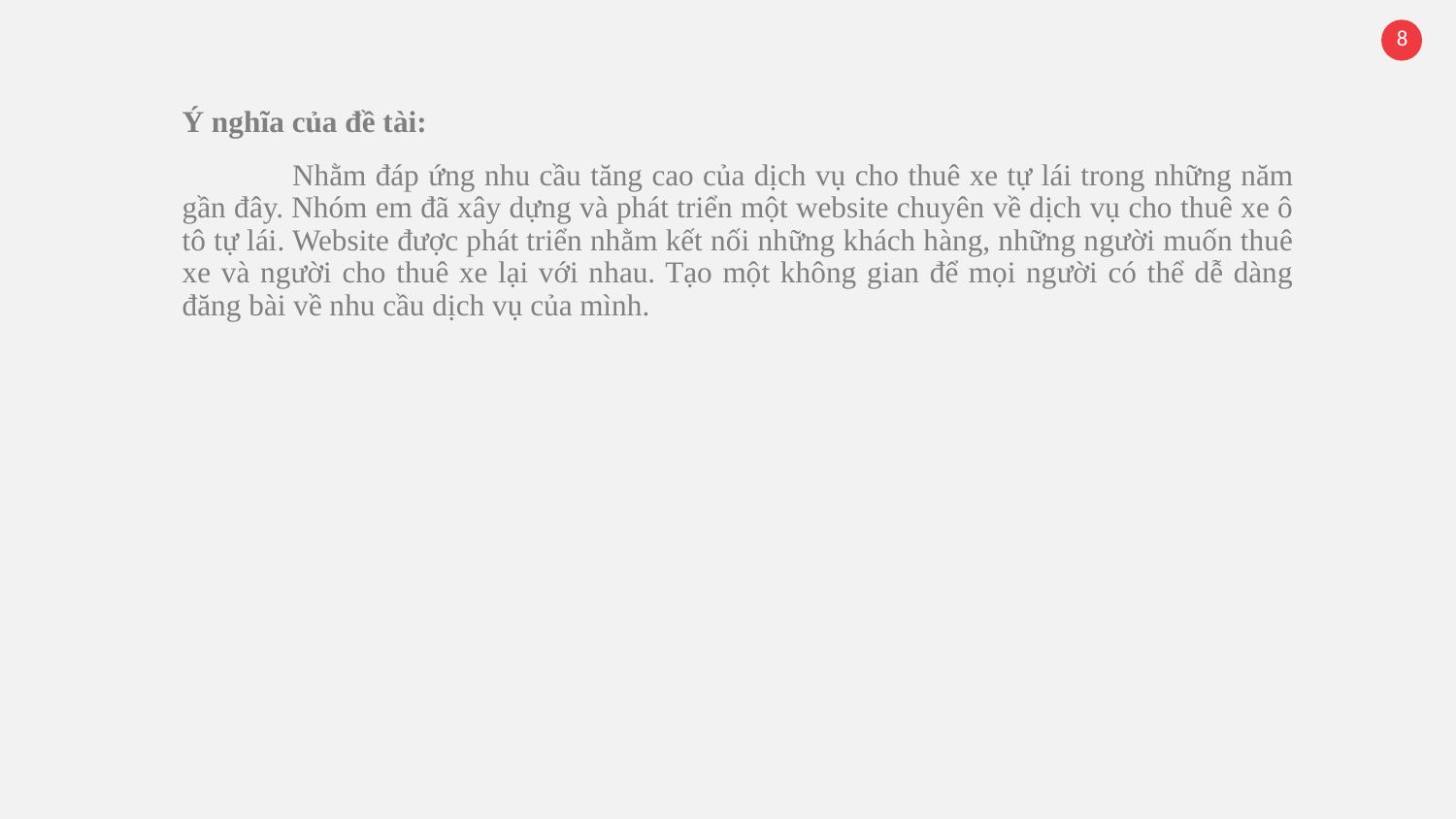

Ý nghĩa của đề tài:
            Nhằm đáp ứng nhu cầu tăng cao của dịch vụ cho thuê xe tự lái trong những năm gần đây. Nhóm em đã xây dựng và phát triển một website chuyên về dịch vụ cho thuê xe ô tô tự lái. Website được phát triển nhằm kết nối những khách hàng, những người muốn thuê xe và người cho thuê xe lại với nhau. Tạo một không gian để mọi người có thể dễ dàng đăng bài về nhu cầu dịch vụ của mình.